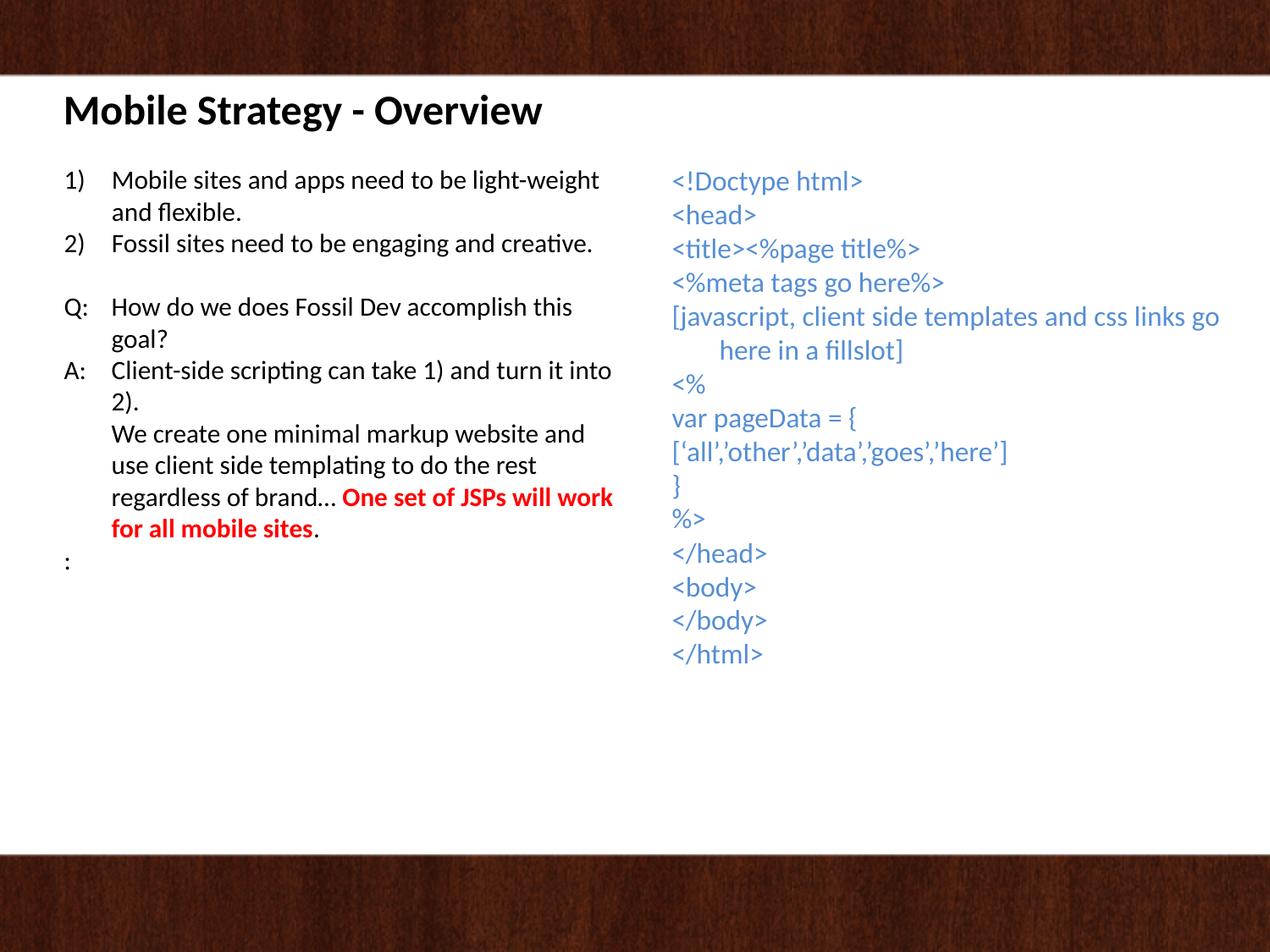

Mobile Strategy - Overview
Mobile sites and apps need to be light-weight and flexible.
Fossil sites need to be engaging and creative.

Q: 	How do we does Fossil Dev accomplish this goal?
A: 	Client-side scripting can take 1) and turn it into 2).
	We create one minimal markup website and use client side templating to do the rest regardless of brand… One set of JSPs will work for all mobile sites.
:

<!Doctype html>
<head>
<title><%page title%>
<%meta tags go here%>
[javascript, client side templates and css links go here in a fillslot]
<%
var pageData = {
[‘all’,’other’,’data’,’goes’,’here’]
}
%>
</head>
<body>
</body>
</html>